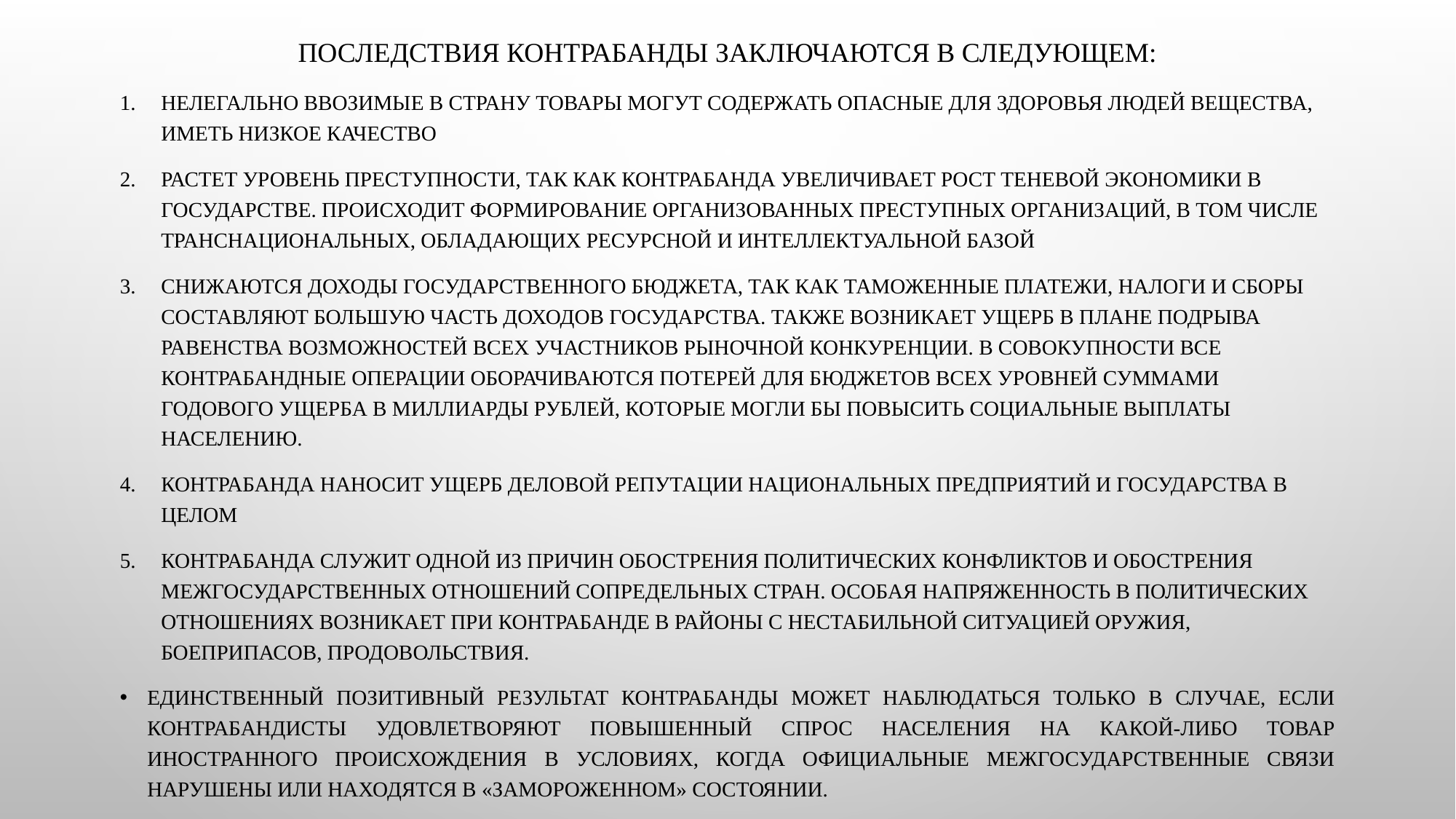

# Последствия контрабанды заключаются в следующем:
Нелегально ввозимые в страну товары могут содержать опасные для здоровья людей вещества, иметь низкое качество
Растет уровень преступности, так как контрабанда увеличивает рост теневой экономики в государстве. Происходит формирование организованных преступных организаций, в том числе транснациональных, обладающих ресурсной и интеллектуальной базой
Снижаются доходы государственного бюджета, так как таможенные платежи, налоги и сборы составляют большую часть доходов государства. Также возникает ущерб в плане подрыва равенства возможностей всех участников рыночной конкуренции. В совокупности все контрабандные операции оборачиваются потерей для бюджетов всех уровней суммами годового ущерба в миллиарды рублей, которые могли бы повысить социальные выплаты населению.
Контрабанда наносит ущерб деловой репутации национальных предприятий и государства в целом
Контрабанда служит одной из причин обострения политических конфликтов и обострения межгосударственных отношений сопредельных стран. Особая напряженность в политических отношениях возникает при контрабанде в районы с нестабильной ситуацией оружия, боеприпасов, продовольствия.
Единственный позитивный результат контрабанды может наблюдаться только в случае, если контрабандисты удовлетворяют повышенный спрос населения на какой-либо товар иностранного происхождения в условиях, когда официальные межгосударственные связи нарушены или находятся в «замороженном» состоянии.